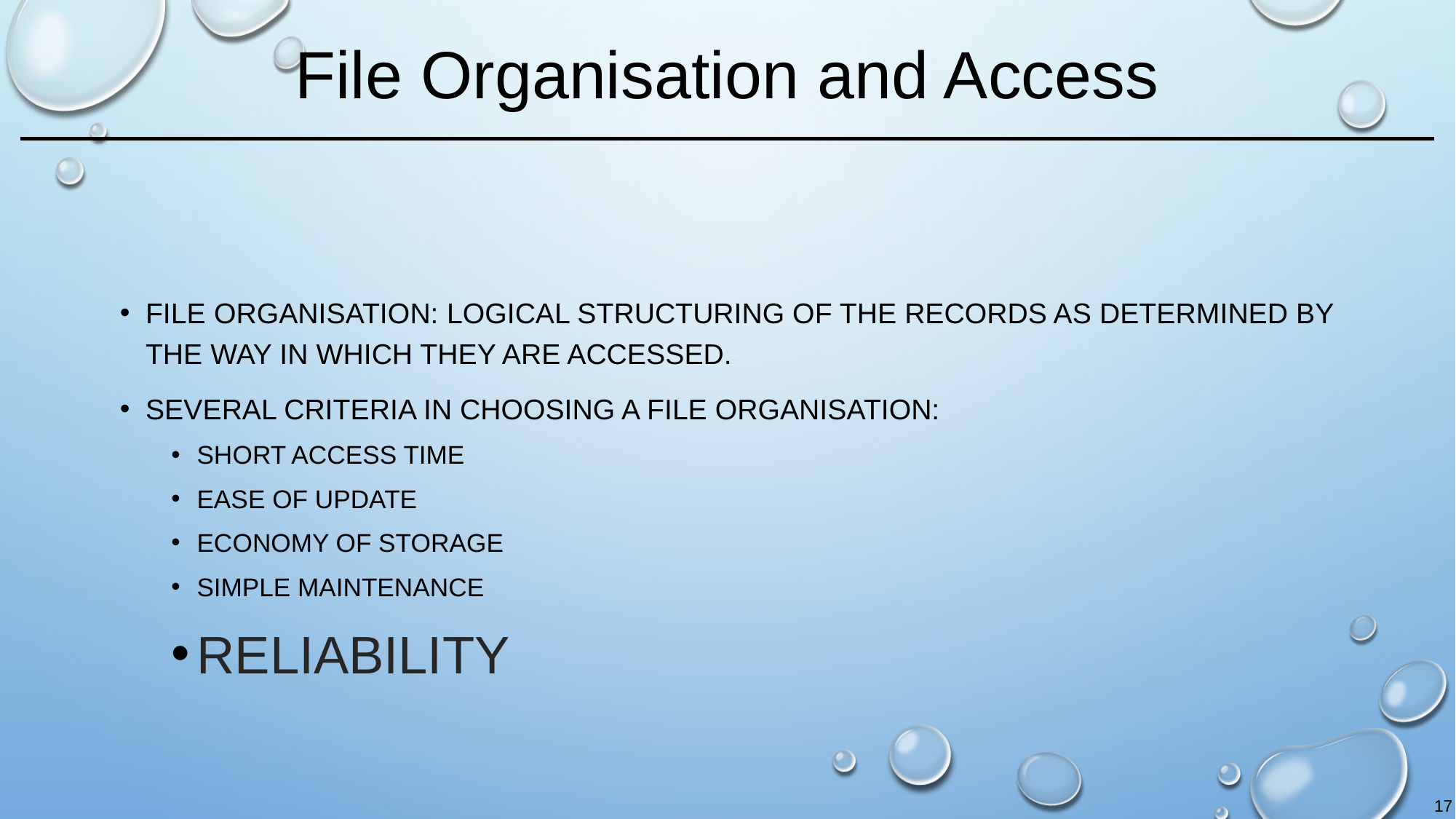

# File Organisation and Access
File organisation: logical structuring of the records as determined by the way in which they are accessed.
Several criteria in choosing a file organisation:
short access time
ease of update
economy of storage
simple maintenance
reliability
17